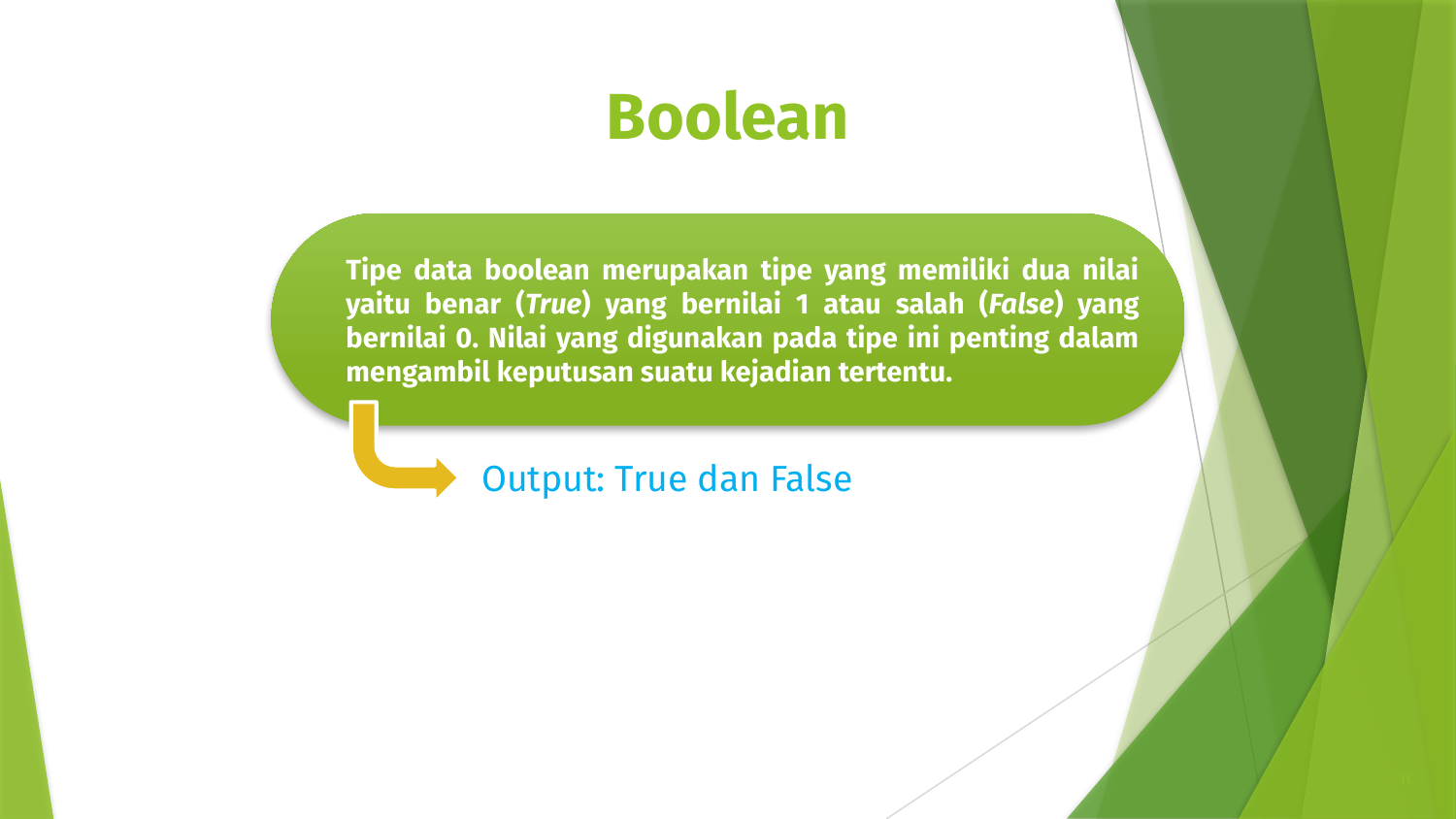

# Boolean
Tipe data boolean merupakan tipe yang memiliki dua nilai yaitu benar (True) yang bernilai 1 atau salah (False) yang bernilai 0. Nilai yang digunakan pada tipe ini penting dalam mengambil keputusan suatu kejadian tertentu.

Output: True dan False
11